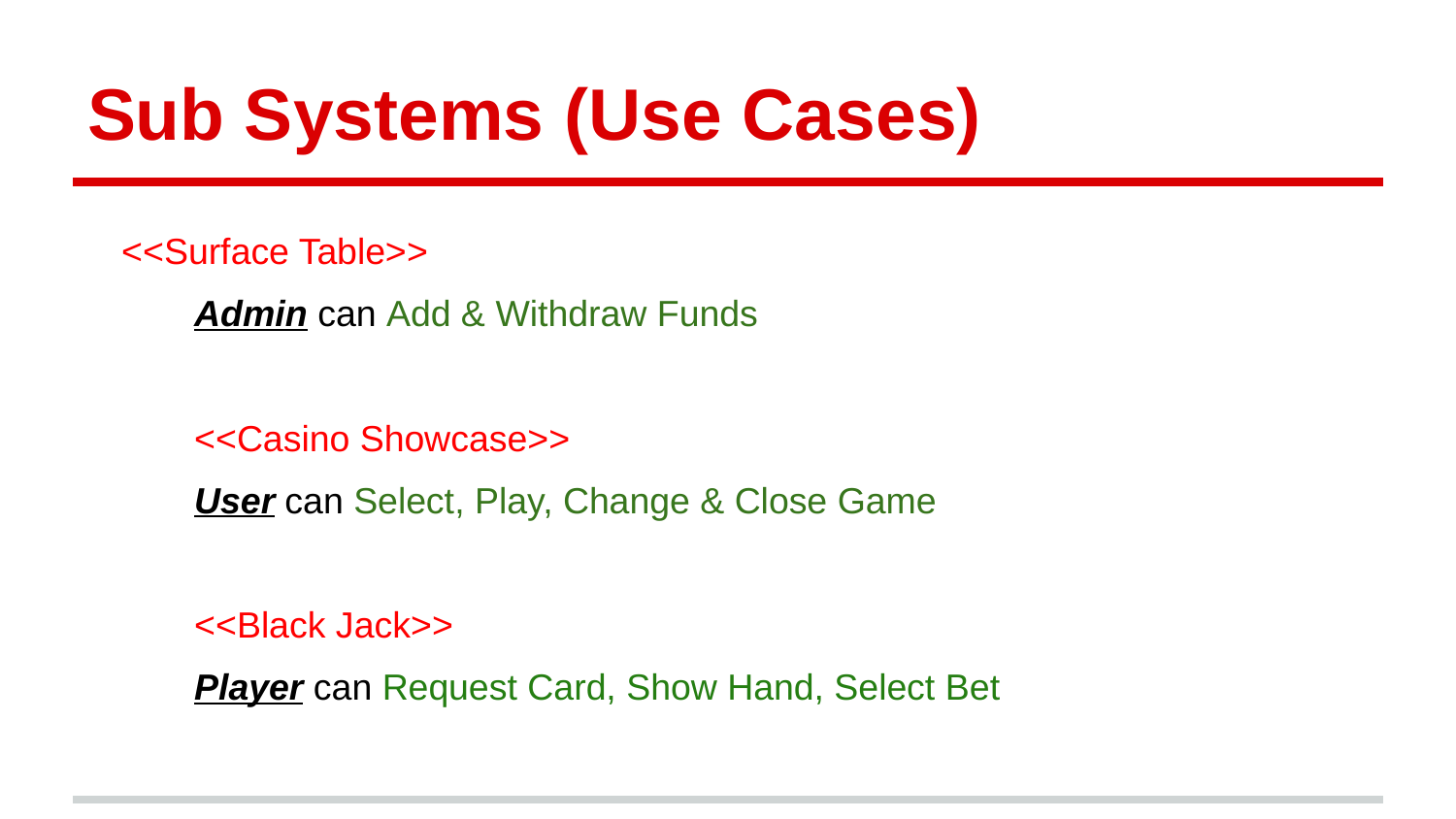

# Sub Systems (Use Cases)
<<Surface Table>>
Admin can Add & Withdraw Funds

<<Casino Showcase>>
User can Select, Play, Change & Close Game

<<Black Jack>>
Player can Request Card, Show Hand, Select Bet